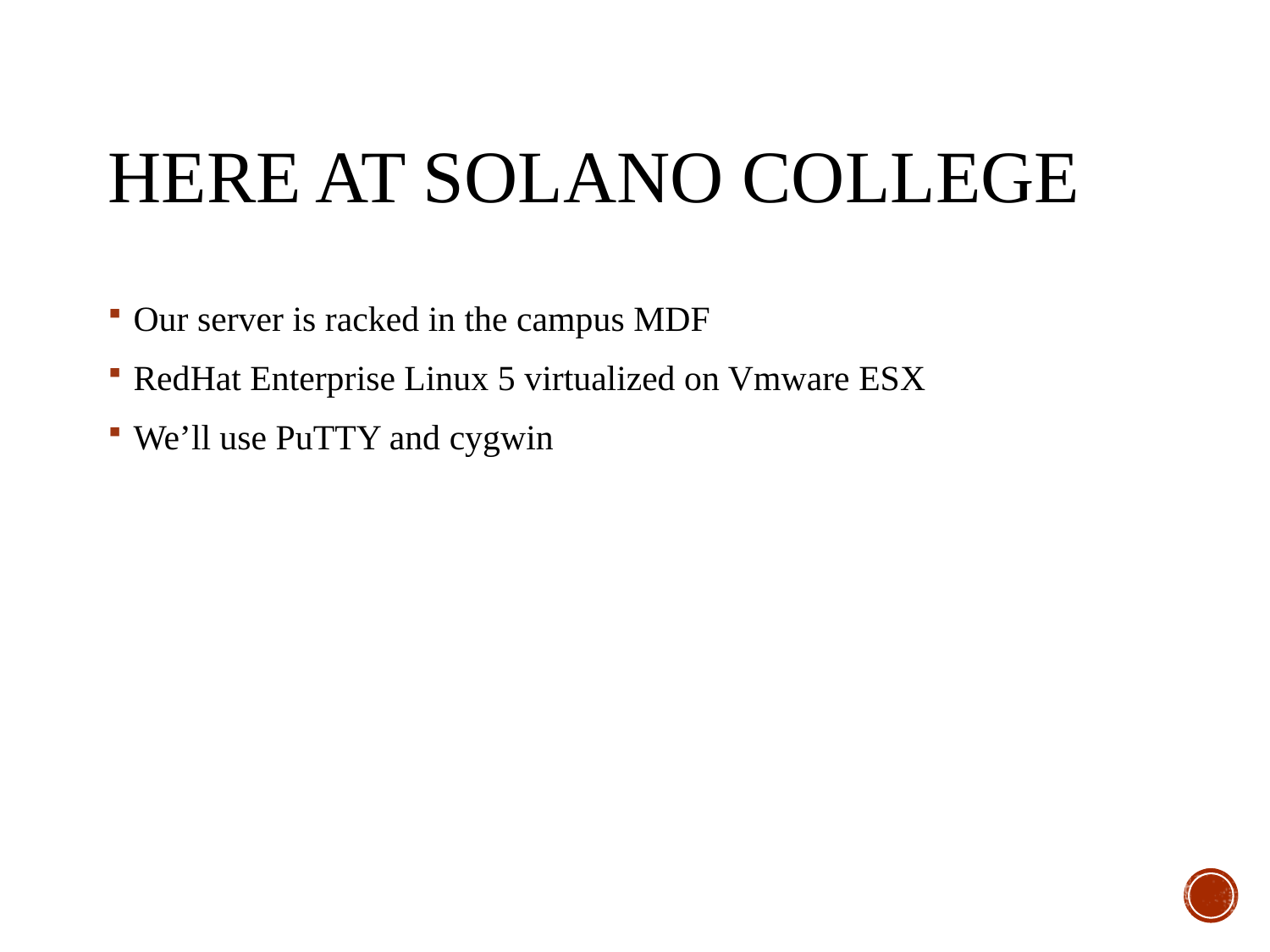

# Here at Solano College
Our server is racked in the campus MDF
RedHat Enterprise Linux 5 virtualized on Vmware ESX
We’ll use PuTTY and cygwin